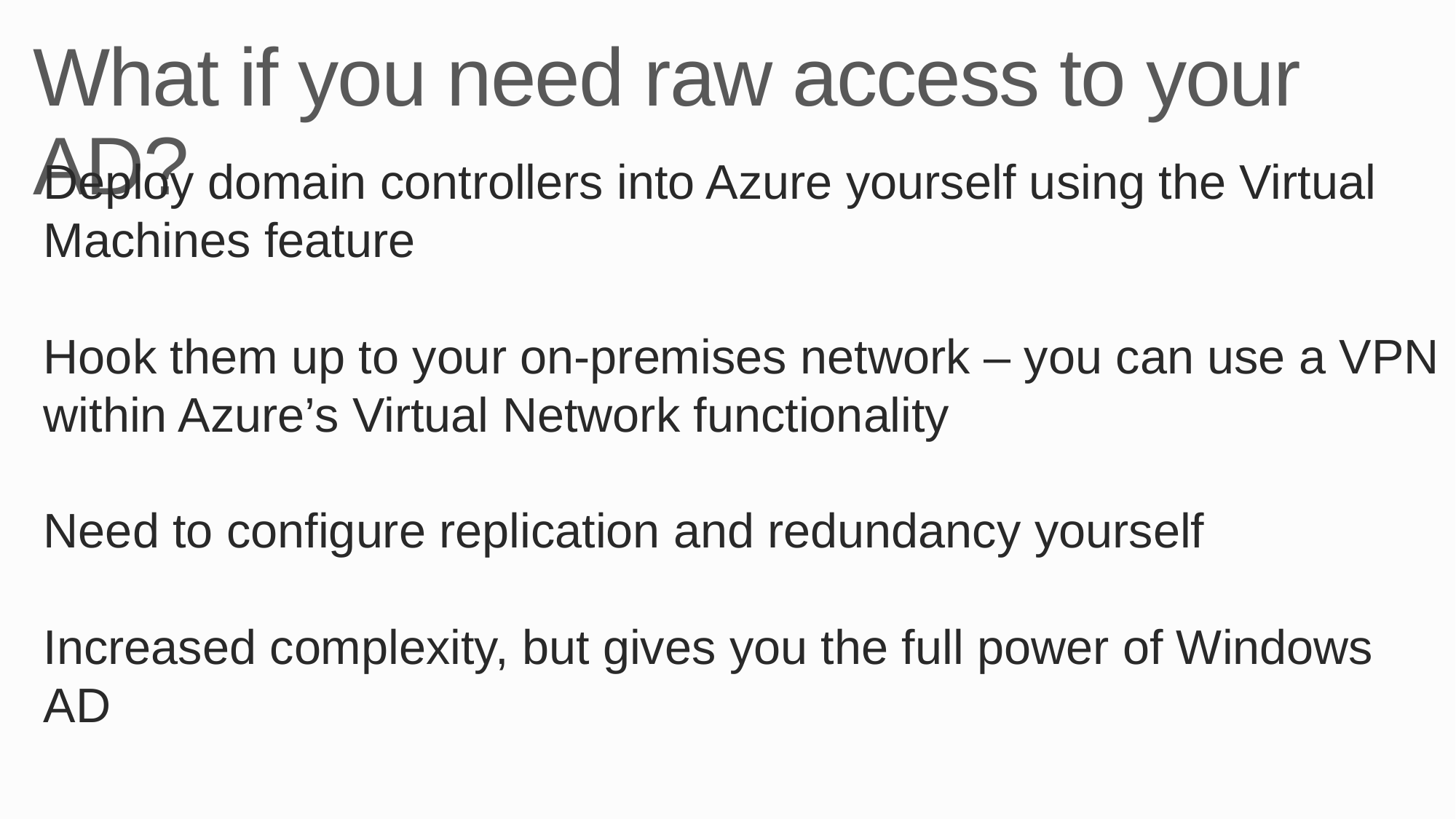

What if you need raw access to your AD?
Deploy domain controllers into Azure yourself using the Virtual Machines feature

Hook them up to your on-premises network – you can use a VPN within Azure’s Virtual Network functionality

Need to configure replication and redundancy yourself

Increased complexity, but gives you the full power of Windows AD